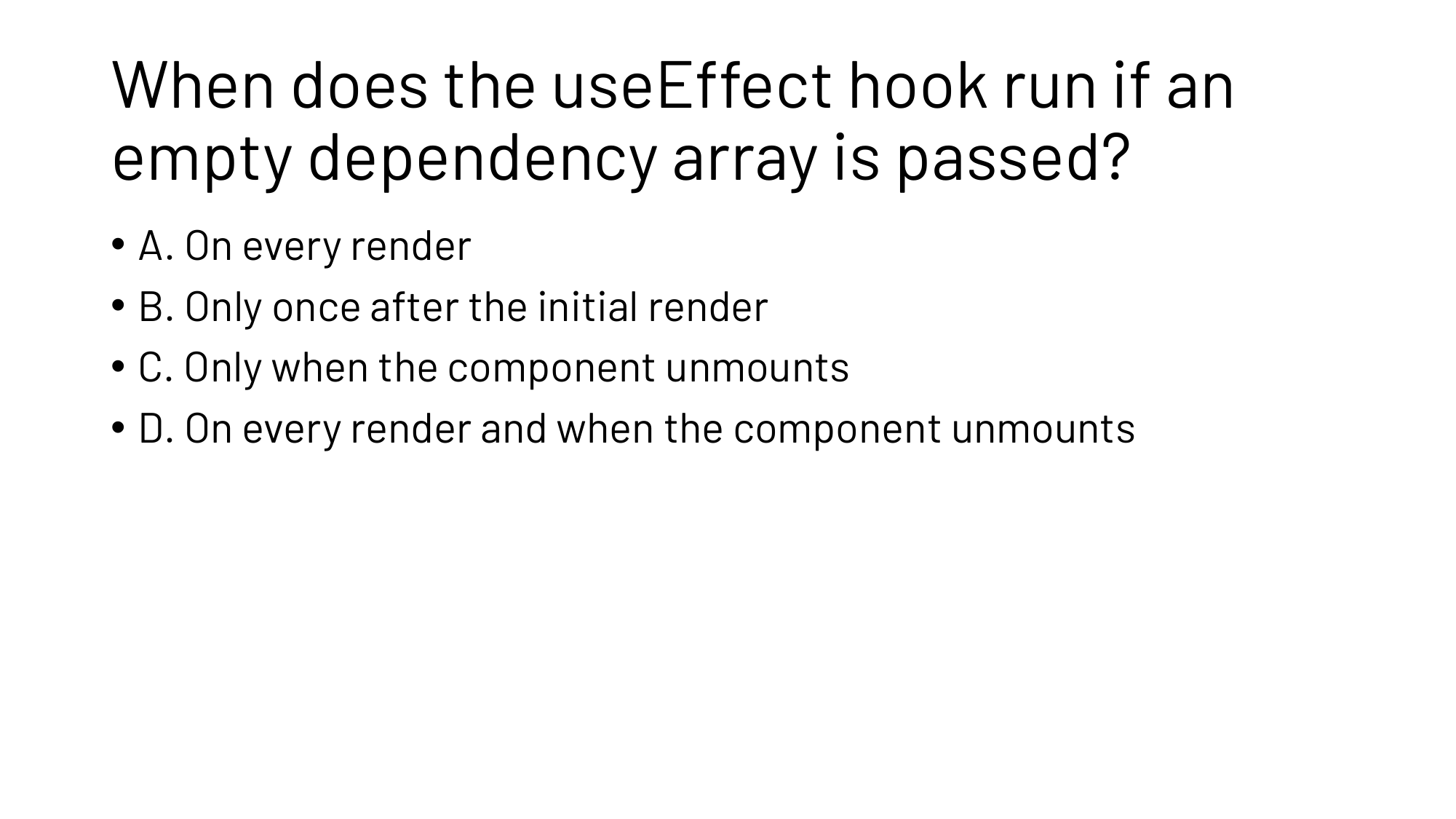

# When does the useEffect hook run if an empty dependency array is passed?
A. On every render
B. Only once after the initial render
C. Only when the component unmounts
D. On every render and when the component unmounts